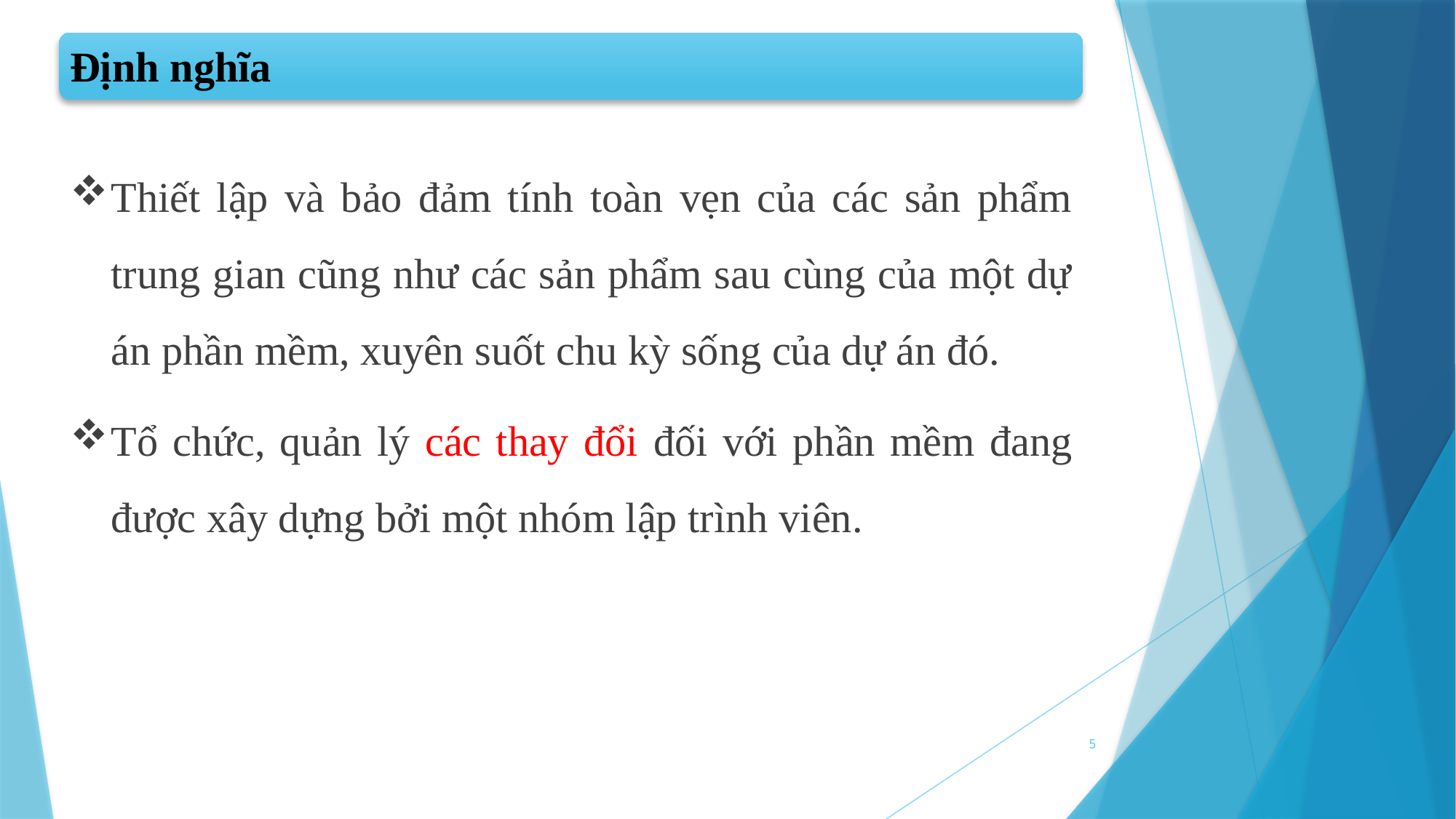

Định nghĩa
Thiết lập và bảo đảm tính toàn vẹn của các sản phẩm trung gian cũng như các sản phẩm sau cùng của một dự án phần mềm, xuyên suốt chu kỳ sống của dự án đó.
Tổ chức, quản lý các thay đổi đối với phần mềm đang được xây dựng bởi một nhóm lập trình viên.
5